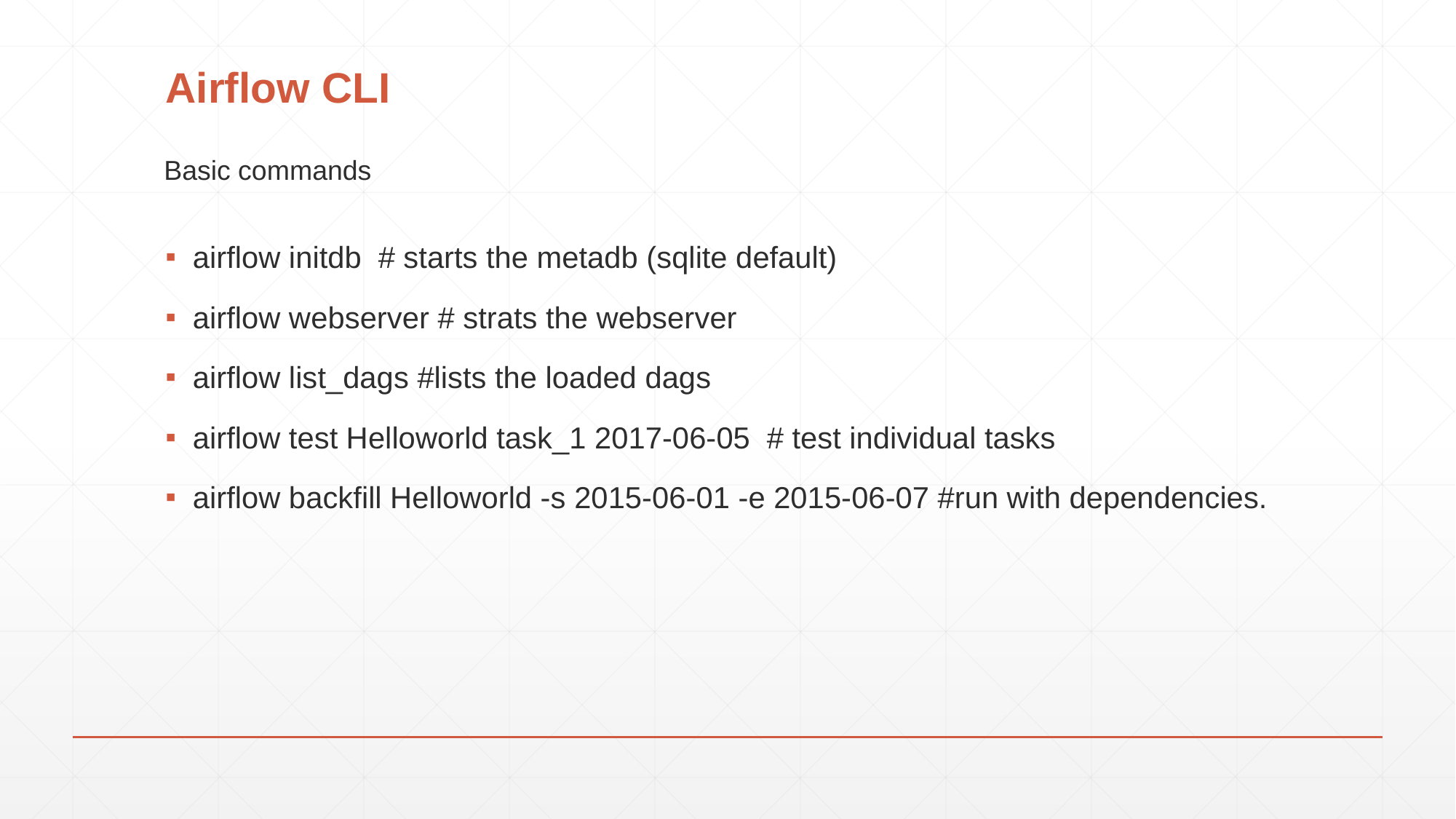

# Airflow CLI
Basic commands
airflow initdb  # starts the metadb (sqlite default)
airflow webserver # strats the webserver
airflow list_dags #lists the loaded dags
airflow test Helloworld task_1 2017-06-05  # test individual tasks
airflow backfill Helloworld -s 2015-06-01 -e 2015-06-07 #run with dependencies.